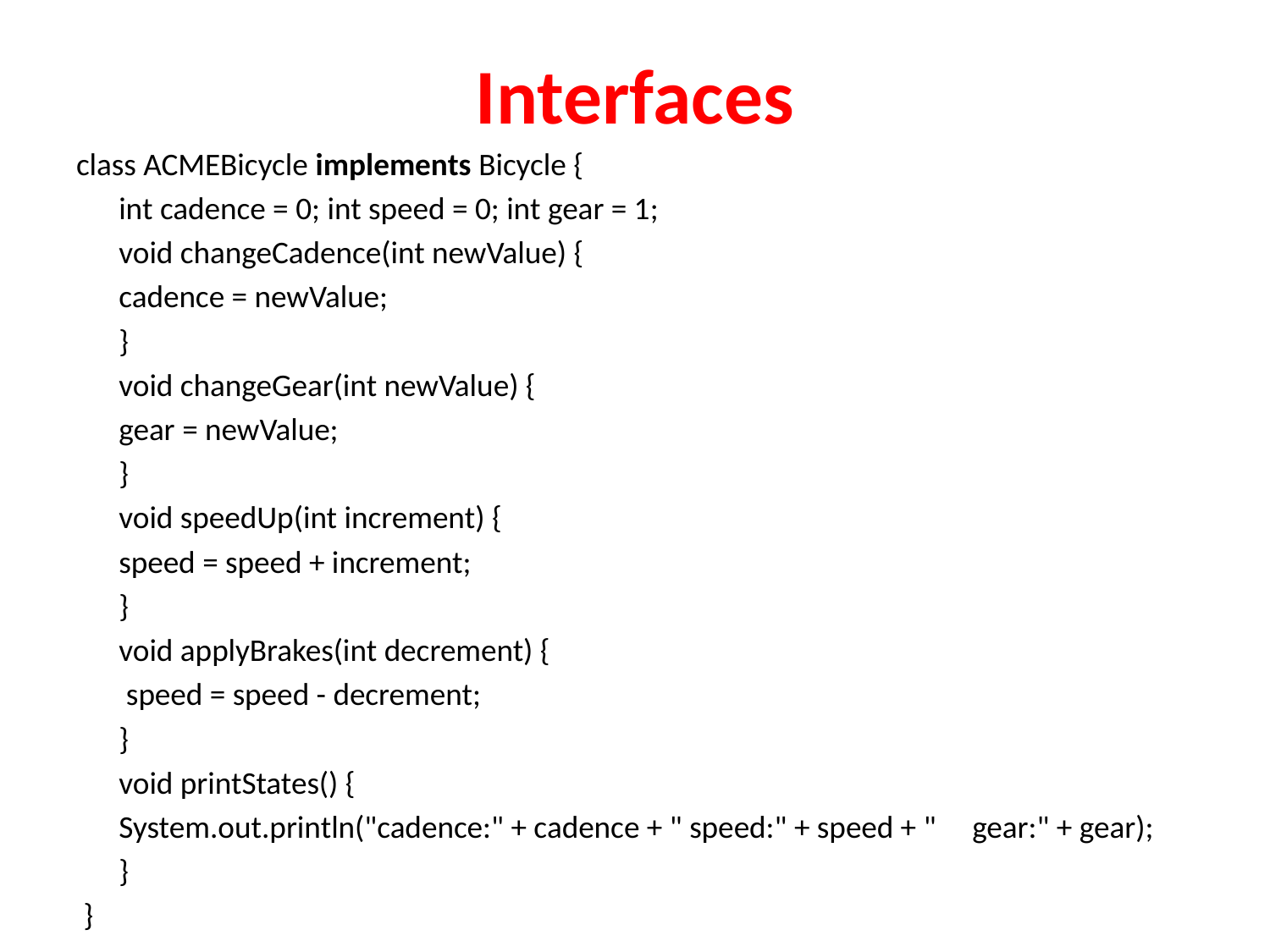

# Interfaces
class ACMEBicycle implements Bicycle {
	int cadence = 0; int speed = 0; int gear = 1;
	void changeCadence(int newValue) {
		cadence = newValue;
	}
	void changeGear(int newValue) {
		gear = newValue;
	}
	void speedUp(int increment) {
		speed = speed + increment;
	}
	void applyBrakes(int decrement) {
		 speed = speed - decrement;
	}
	void printStates() {
		System.out.println("cadence:" + cadence + " speed:" + speed + " 	gear:" + gear);
	}
 }